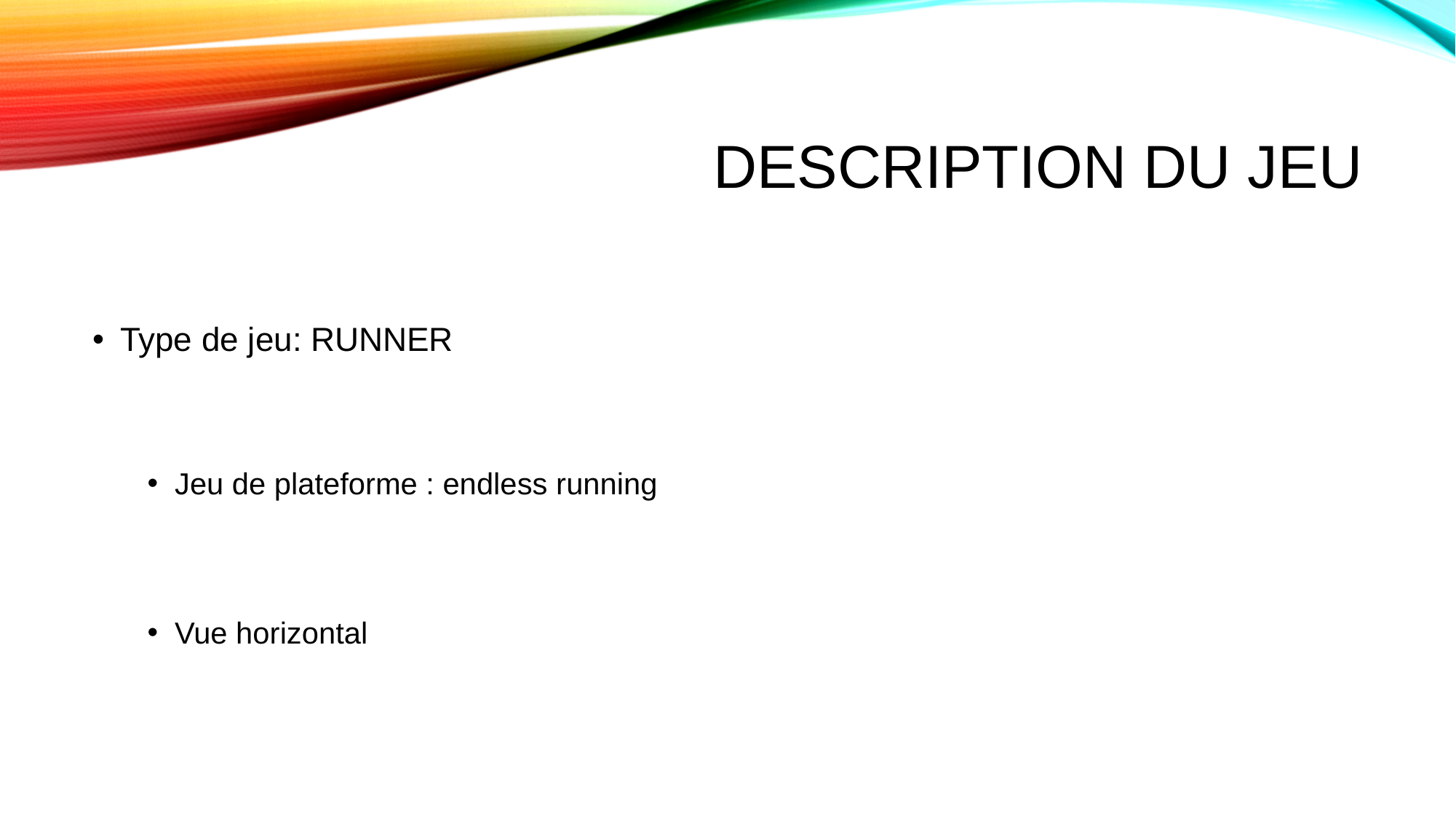

# Description du Jeu

Type de jeu: RUNNER

Jeu de plateforme : endless running

Vue horizontal